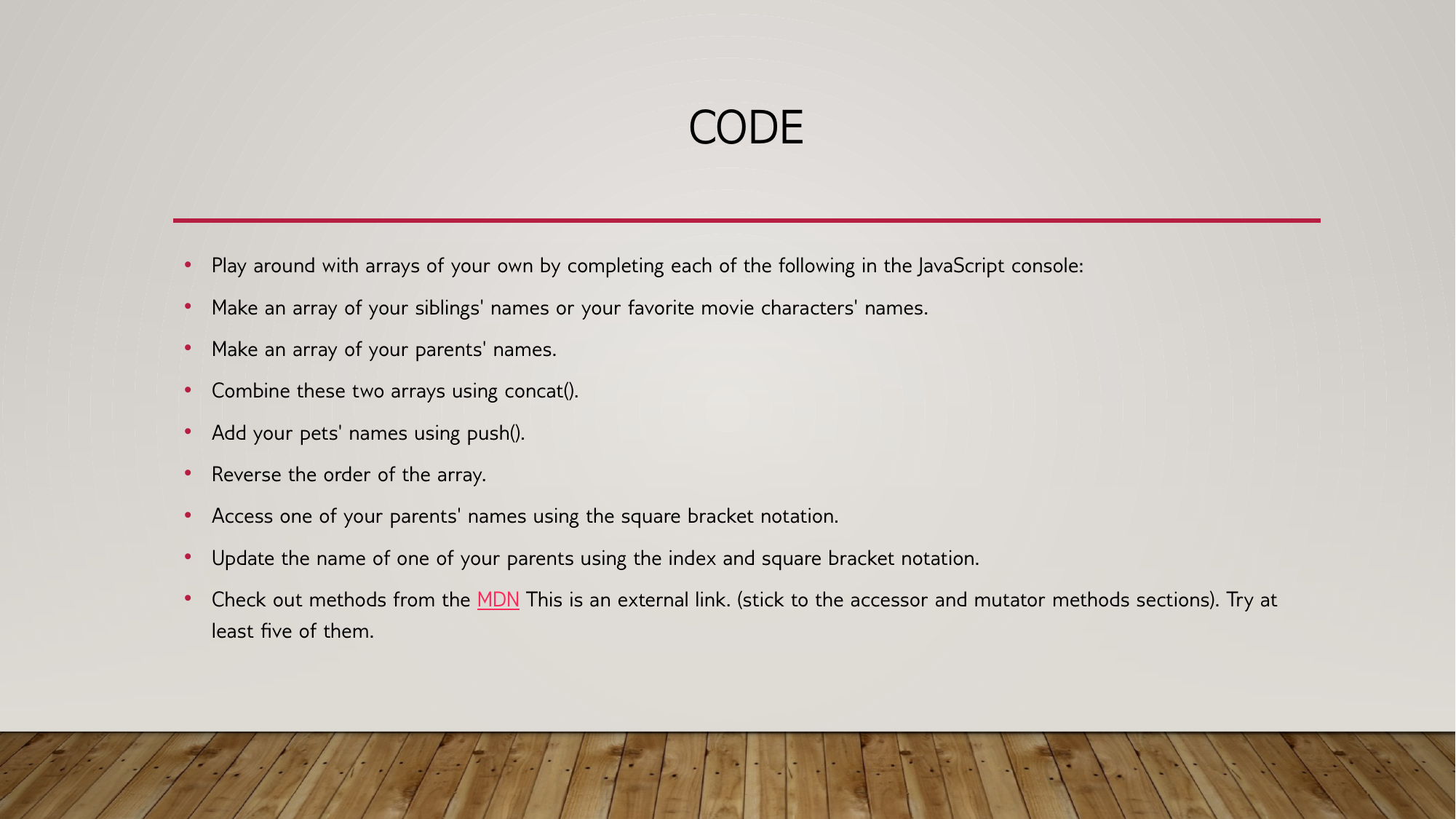

# code
Play around with arrays of your own by completing each of the following in the JavaScript console:
Make an array of your siblings' names or your favorite movie characters' names.
Make an array of your parents' names.
Combine these two arrays using concat().
Add your pets' names using push().
Reverse the order of the array.
Access one of your parents' names using the square bracket notation.
Update the name of one of your parents using the index and square bracket notation.
Check out methods from the MDN This is an external link. (stick to the accessor and mutator methods sections). Try at least five of them.